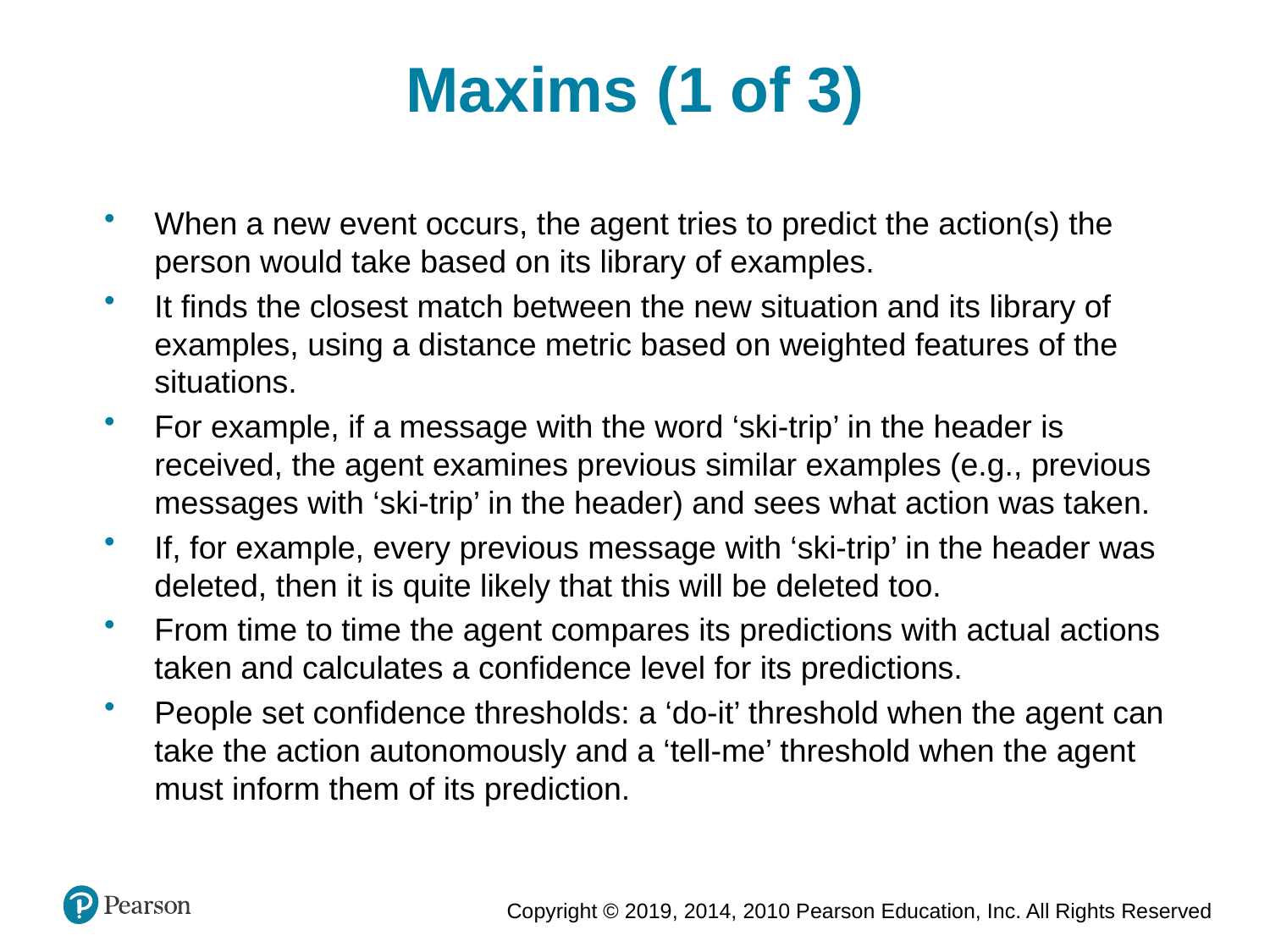

Maxims (1 of 3)
When a new event occurs, the agent tries to predict the action(s) the person would take based on its library of examples.
It finds the closest match between the new situation and its library of examples, using a distance metric based on weighted features of the situations.
For example, if a message with the word ‘ski-trip’ in the header is received, the agent examines previous similar examples (e.g., previous messages with ‘ski-trip’ in the header) and sees what action was taken.
If, for example, every previous message with ‘ski-trip’ in the header was deleted, then it is quite likely that this will be deleted too.
From time to time the agent compares its predictions with actual actions taken and calculates a confidence level for its predictions.
People set confidence thresholds: a ‘do-it’ threshold when the agent can take the action autonomously and a ‘tell-me’ threshold when the agent must inform them of its prediction.